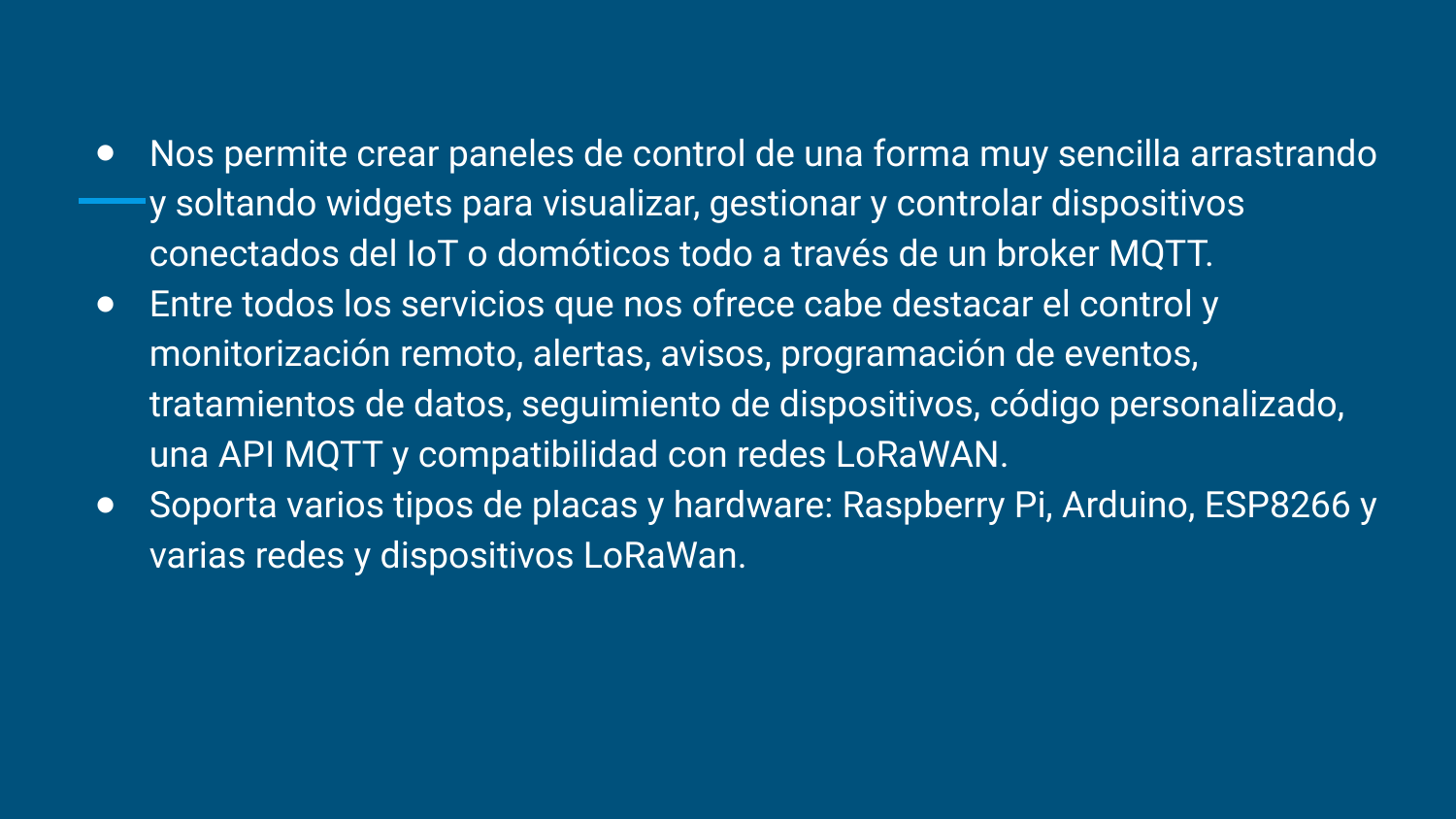

Nos permite crear paneles de control de una forma muy sencilla arrastrando y soltando widgets para visualizar, gestionar y controlar dispositivos conectados del IoT o domóticos todo a través de un broker MQTT.
Entre todos los servicios que nos ofrece cabe destacar el control y monitorización remoto, alertas, avisos, programación de eventos, tratamientos de datos, seguimiento de dispositivos, código personalizado, una API MQTT y compatibilidad con redes LoRaWAN.
Soporta varios tipos de placas y hardware: Raspberry Pi, Arduino, ESP8266 y varias redes y dispositivos LoRaWan.